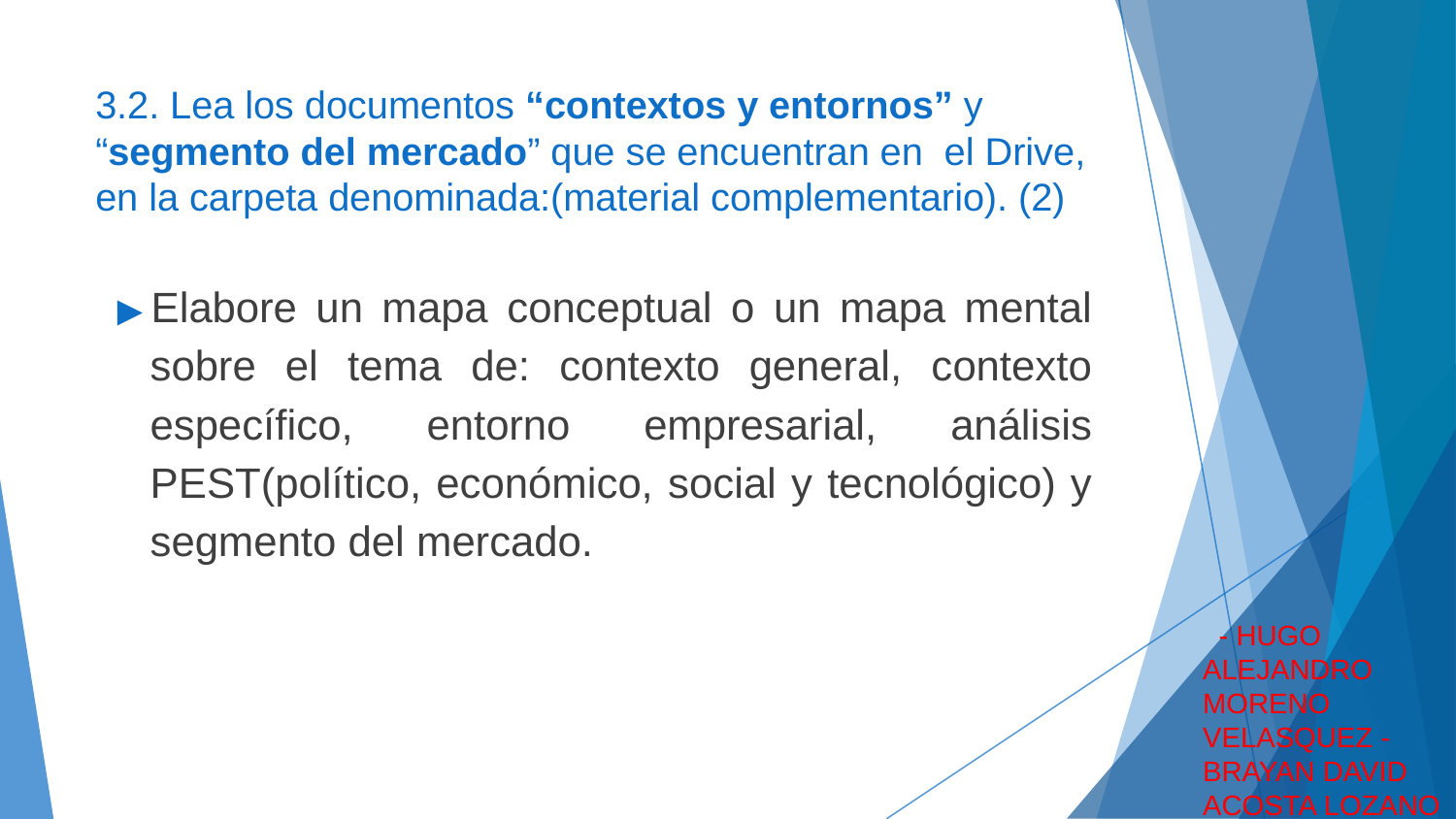

# 3.2. Lea los documentos “contextos y entornos” y “segmento del mercado” que se encuentran en  el Drive, en la carpeta denominada:(material complementario). (2)

Elabore un mapa conceptual o un mapa mental sobre el tema de: contexto general, contexto específico, entorno empresarial, análisis PEST(político, económico, social y tecnológico) y segmento del mercado.

  - HUGO ALEJANDRO MORENO VELASQUEZ - BRAYAN DAVID ACOSTA LOZANO